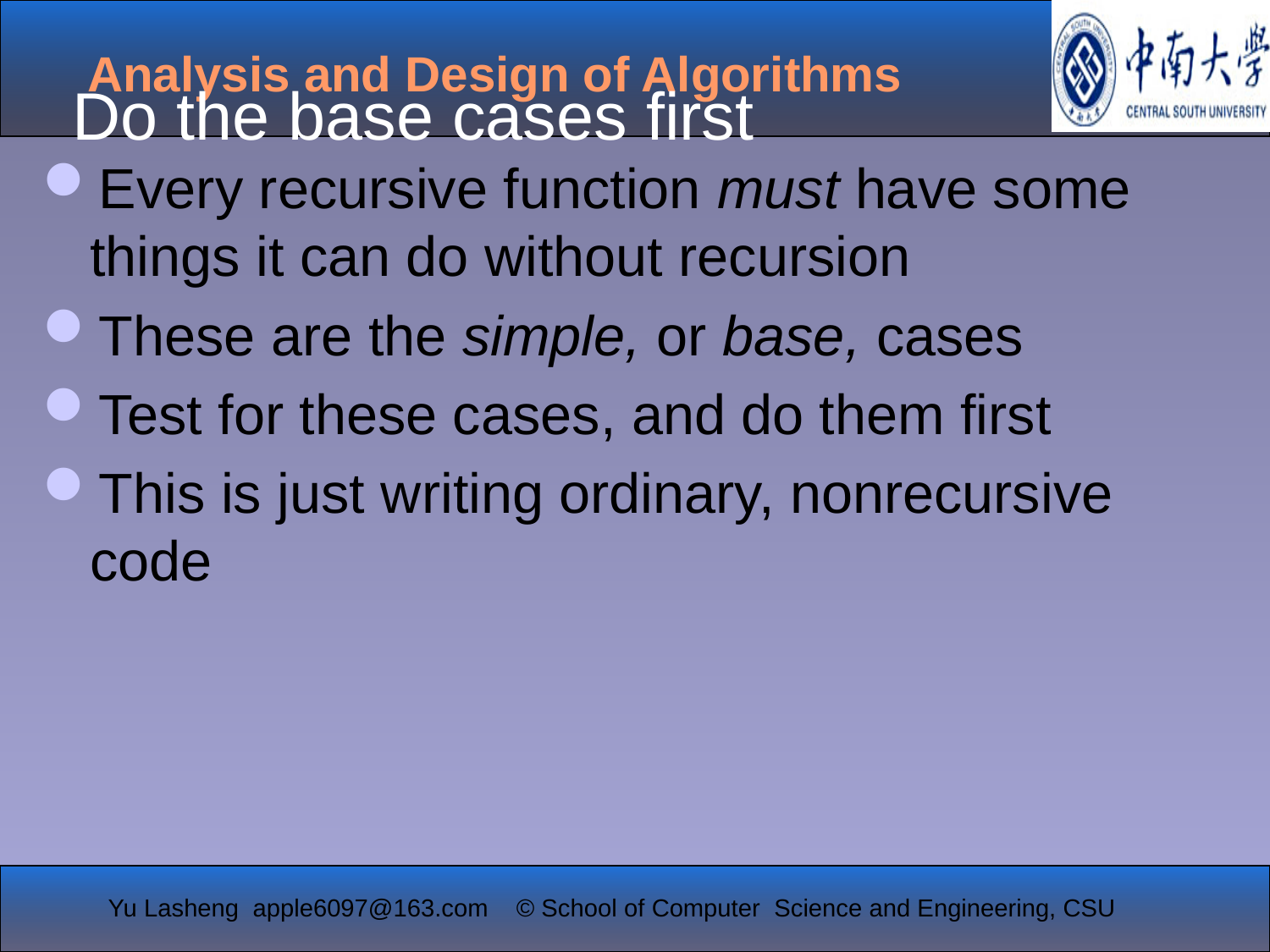

Every recursive function must have some things it can do without recursion
These are the simple, or base, cases
Test for these cases, and do them first
This is just writing ordinary, nonrecursive code
Do the base cases first